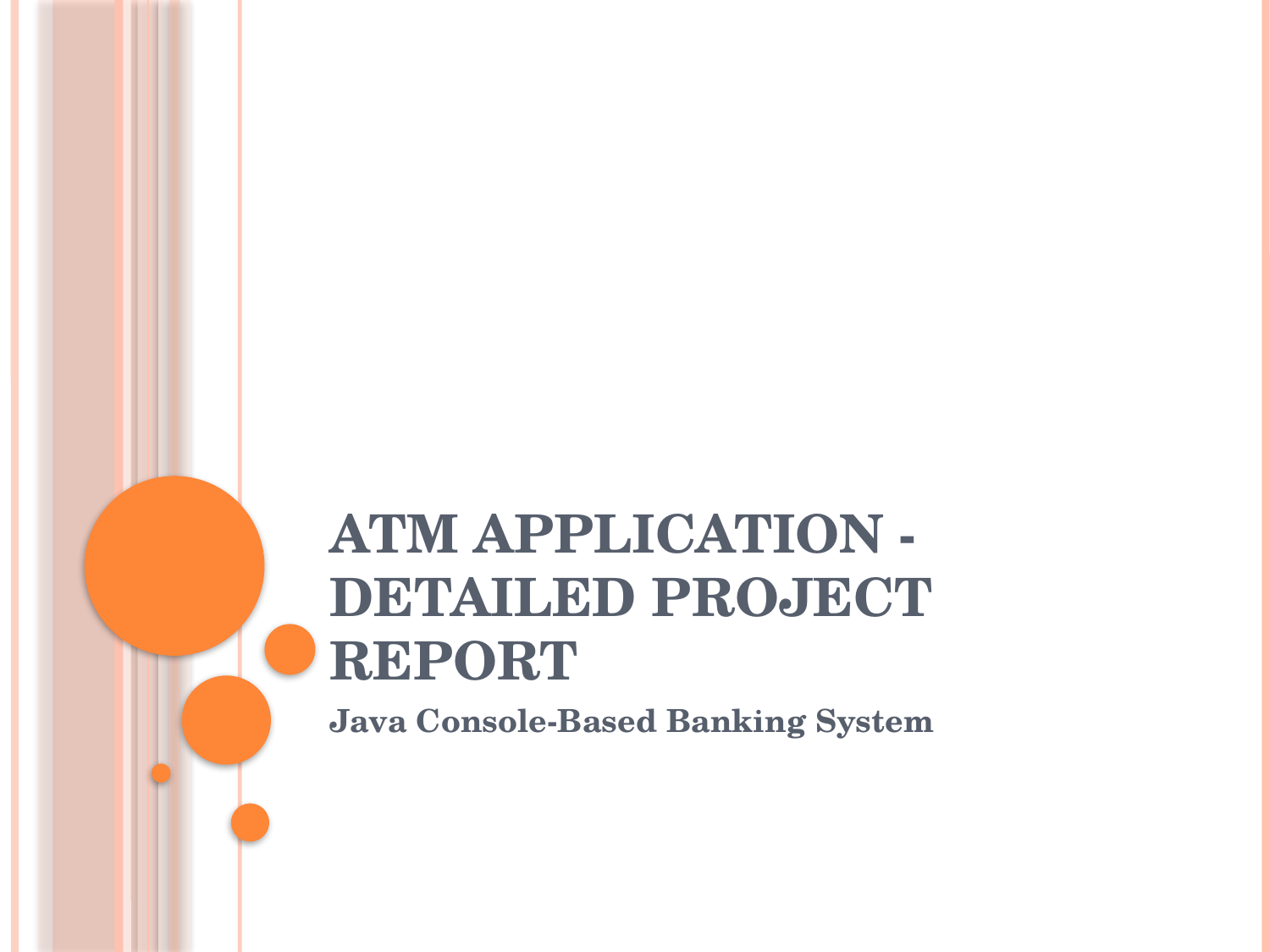

# ATM Application - Detailed Project Report
Java Console-Based Banking System